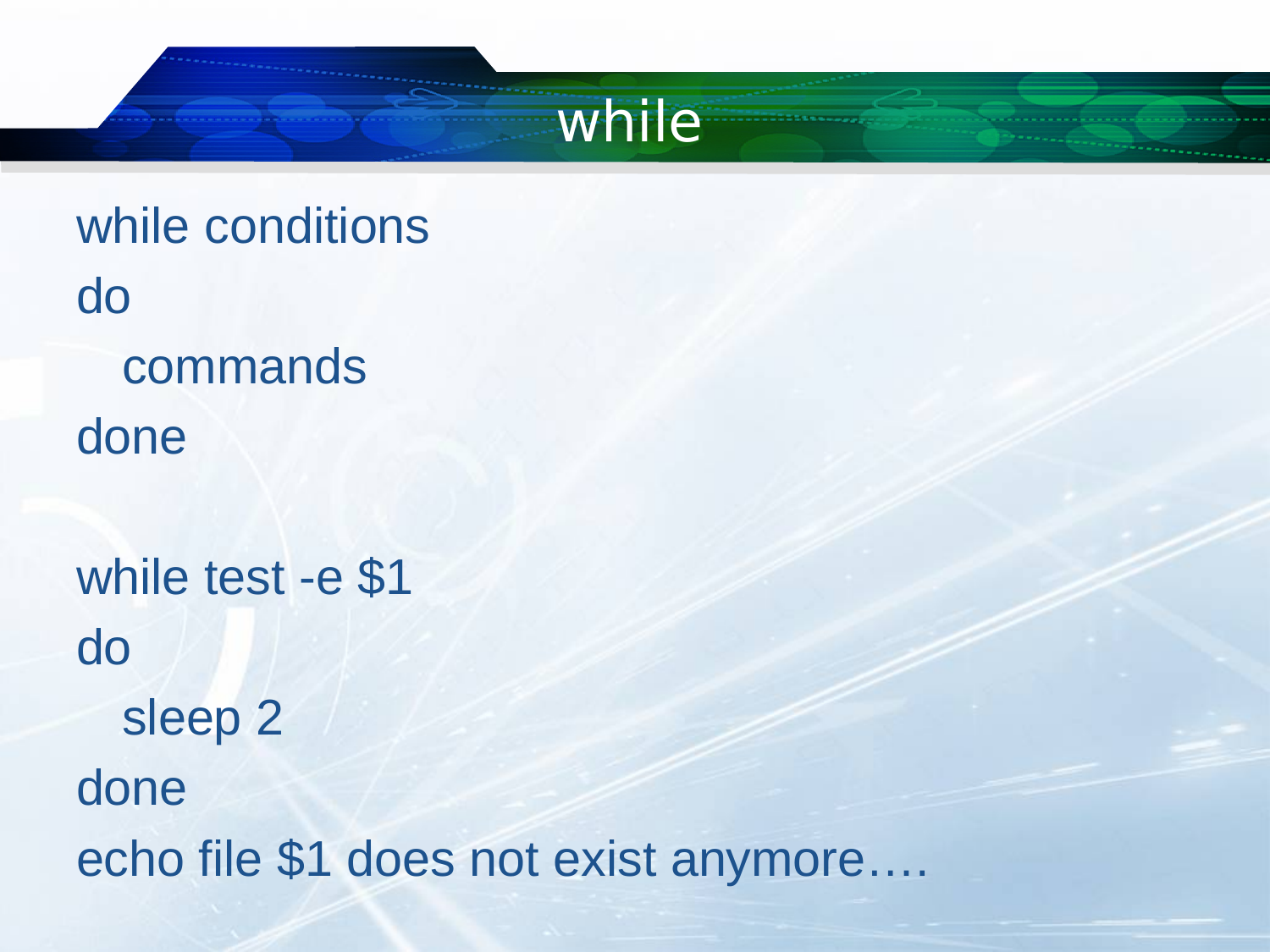

# while
while conditions
do
	commands
done

while test -e $1
do
	sleep 2
done
echo file $1 does not exist anymore….